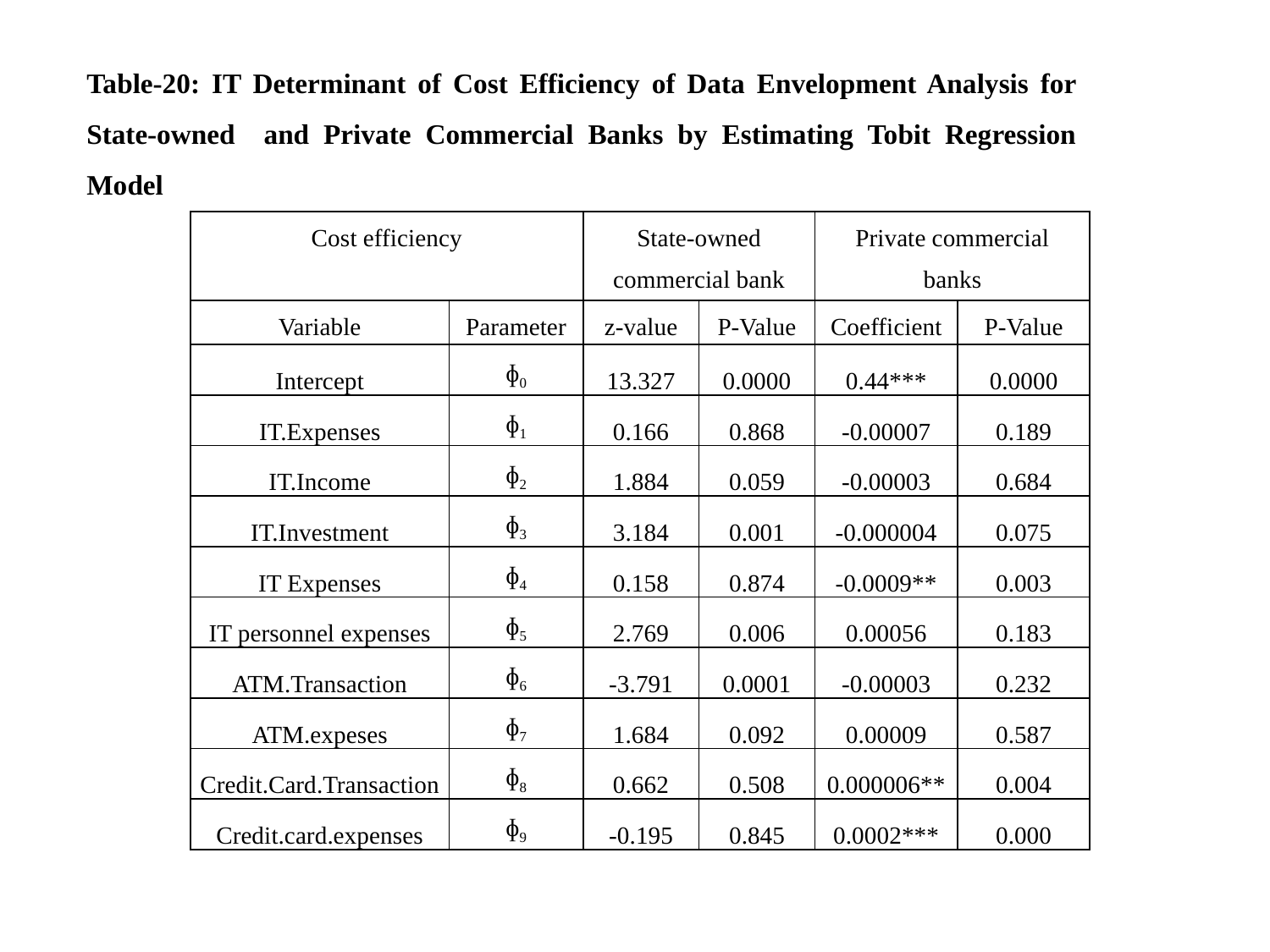

Table-20: IT Determinant of Cost Efficiency of Data Envelopment Analysis for State-owned  and Private Commercial Banks by Estimating Tobit Regression Model
| Cost efficiency |  | State-owned commercial bank |  | Private commercial banks |  |
| --- | --- | --- | --- | --- | --- |
| Variable | Parameter | z-value | P-Value | Coefficient | P-Value |
| Intercept | ɸ0 | 13.327 | 0.0000 | 0.44\*\*\* | 0.0000 |
| IT.Expenses | ɸ1 | 0.166 | 0.868 | -0.00007 | 0.189 |
| IT.Income | ɸ2 | 1.884 | 0.059 | -0.00003 | 0.684 |
| IT.Investment | ɸ3 | 3.184 | 0.001 | -0.000004 | 0.075 |
| IT Expenses | ɸ4 | 0.158 | 0.874 | -0.0009\*\* | 0.003 |
| IT personnel expenses | ɸ5 | 2.769 | 0.006 | 0.00056 | 0.183 |
| ATM.Transaction | ɸ6 | -3.791 | 0.0001 | -0.00003 | 0.232 |
| ATM.expeses | ɸ7 | 1.684 | 0.092 | 0.00009 | 0.587 |
| Credit.Card.Transaction | ɸ8 | 0.662 | 0.508 | 0.000006\*\* | 0.004 |
| Credit.card.expenses | ɸ9 | -0.195 | 0.845 | 0.0002\*\*\* | 0.000 |